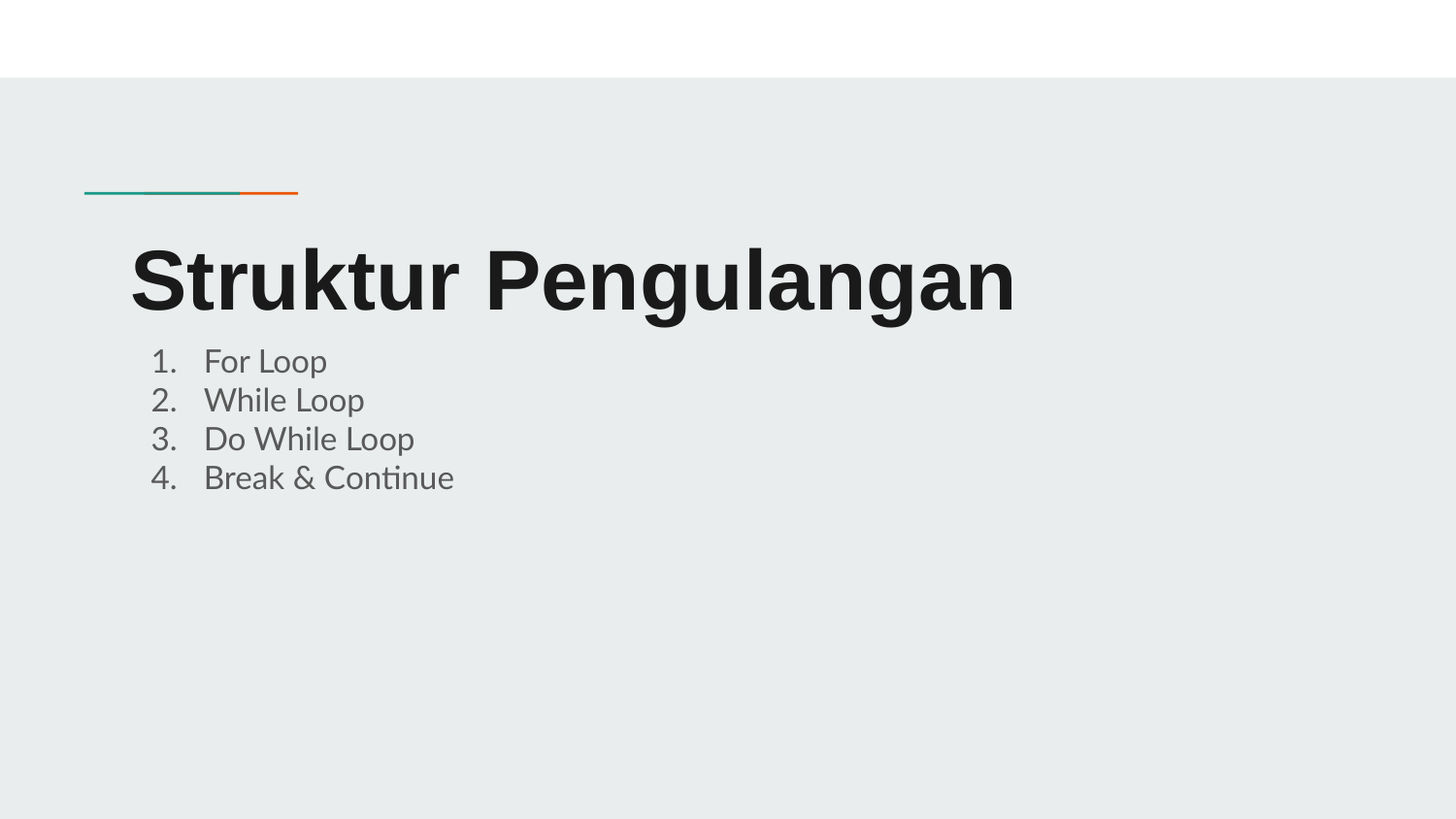

# Struktur Pengulangan
For Loop
While Loop
Do While Loop
Break & Continue